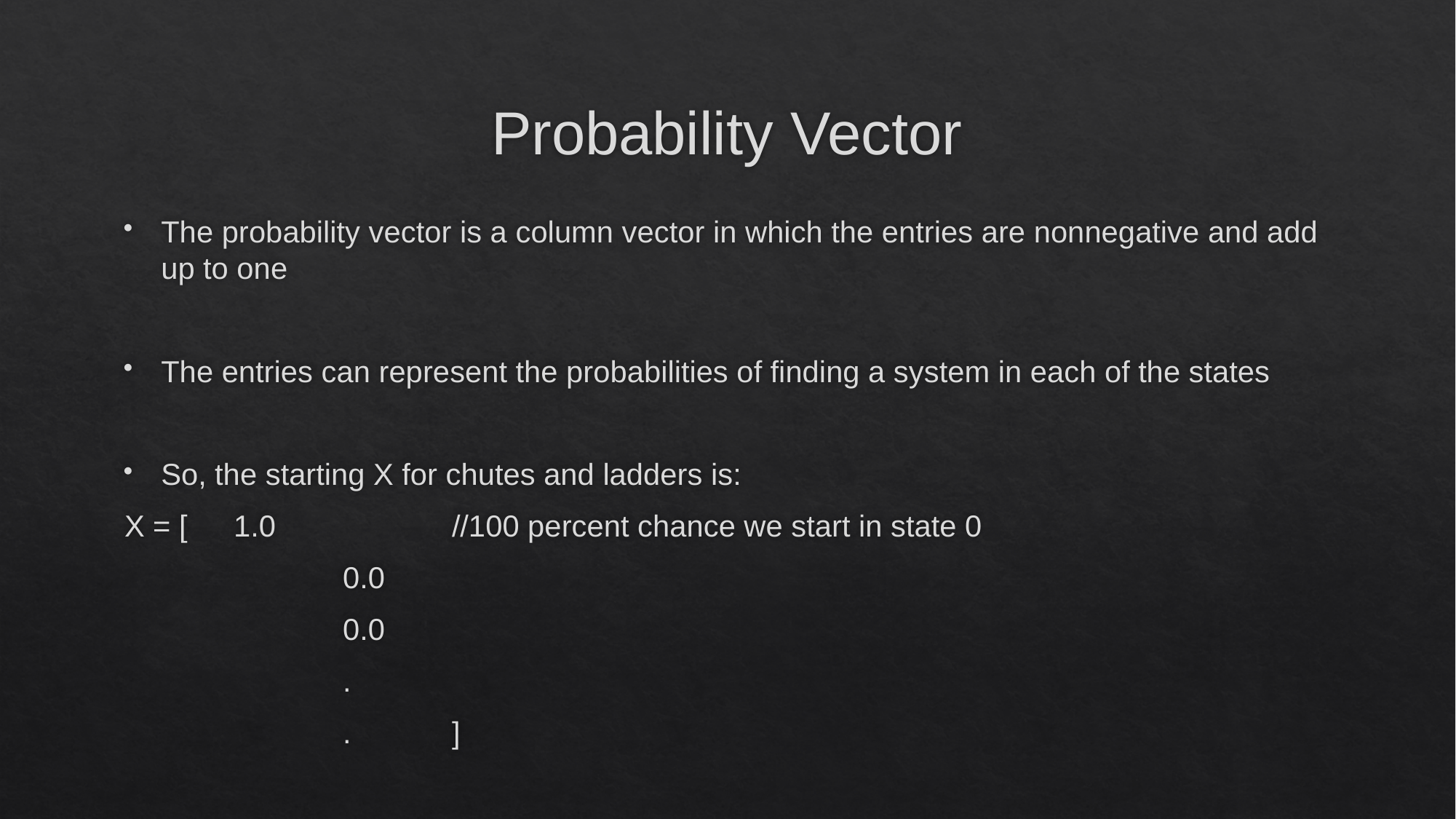

# Probability Vector
The probability vector is a column vector in which the entries are nonnegative and add up to one

The entries can represent the probabilities of finding a system in each of the states

So, the starting X for chutes and ladders is:
X = [	1.0		//100 percent chance we start in state 0
		0.0
		0.0
		.
		.	]